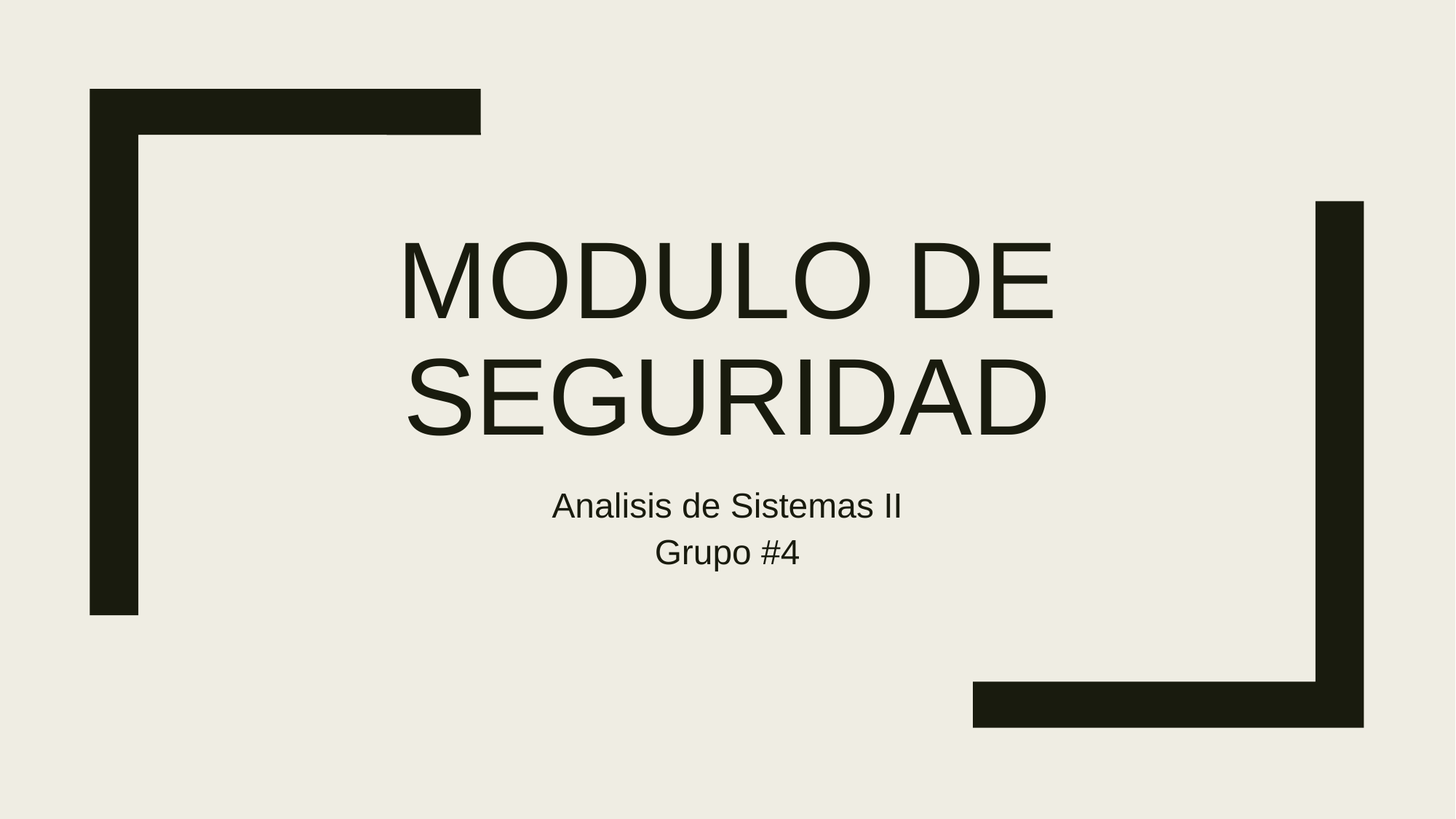

# Modulo de seguridad
Analisis de Sistemas II
Grupo #4